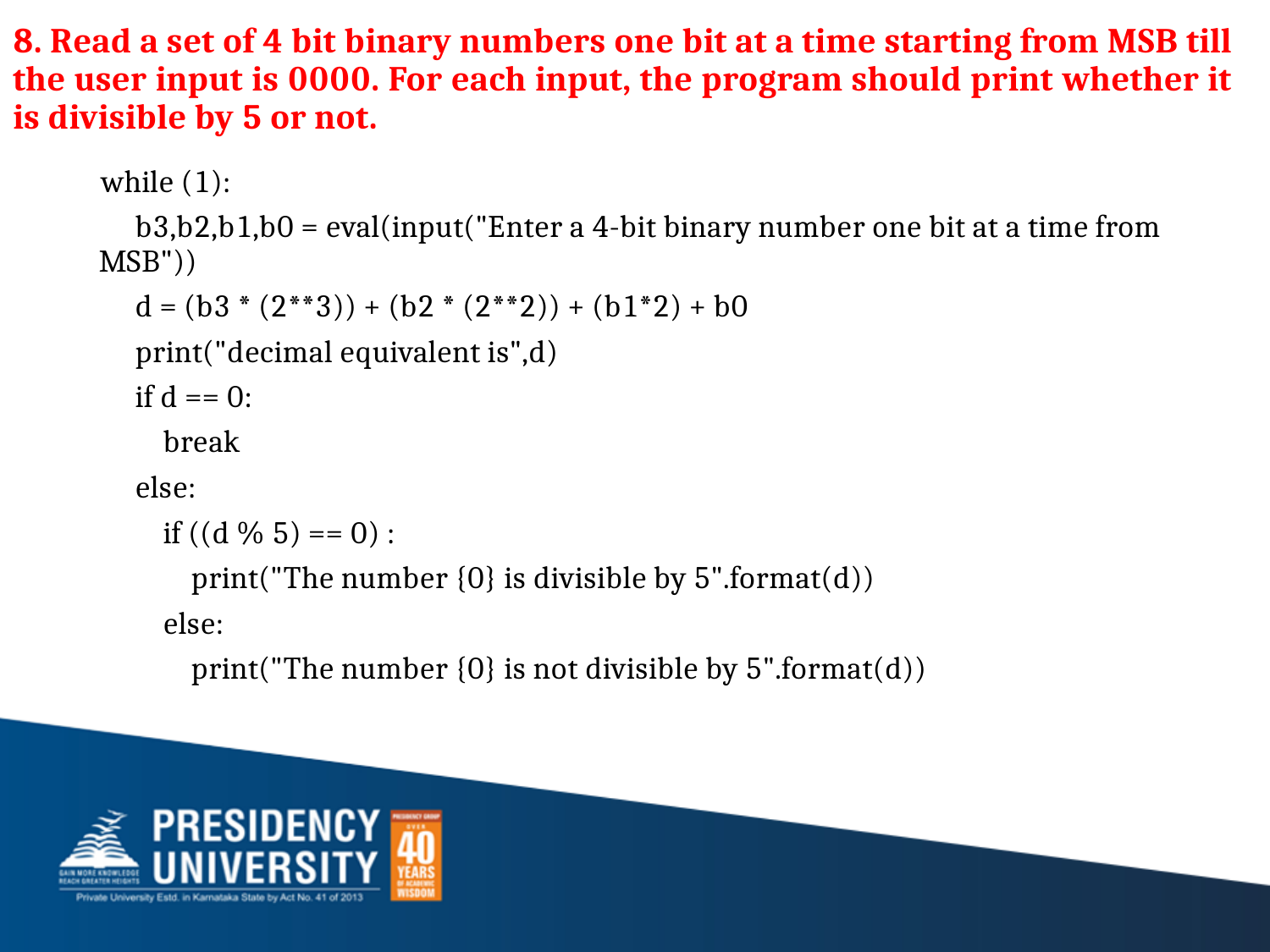

# 8. Read a set of 4 bit binary numbers one bit at a time starting from MSB till the user input is 0000. For each input, the program should print whether it is divisible by 5 or not.
while (1):
     b3,b2,b1,b0 = eval(input("Enter a 4-bit binary number one bit at a time from MSB"))
     d = (b3 * (2**3)) + (b2 * (2**2)) + (b1*2) + b0
     print("decimal equivalent is",d)
     if d == 0:
         break
     else:
         if ((d % 5) == 0) :
             print("The number {0} is divisible by 5".format(d))
         else:
             print("The number {0} is not divisible by 5".format(d))